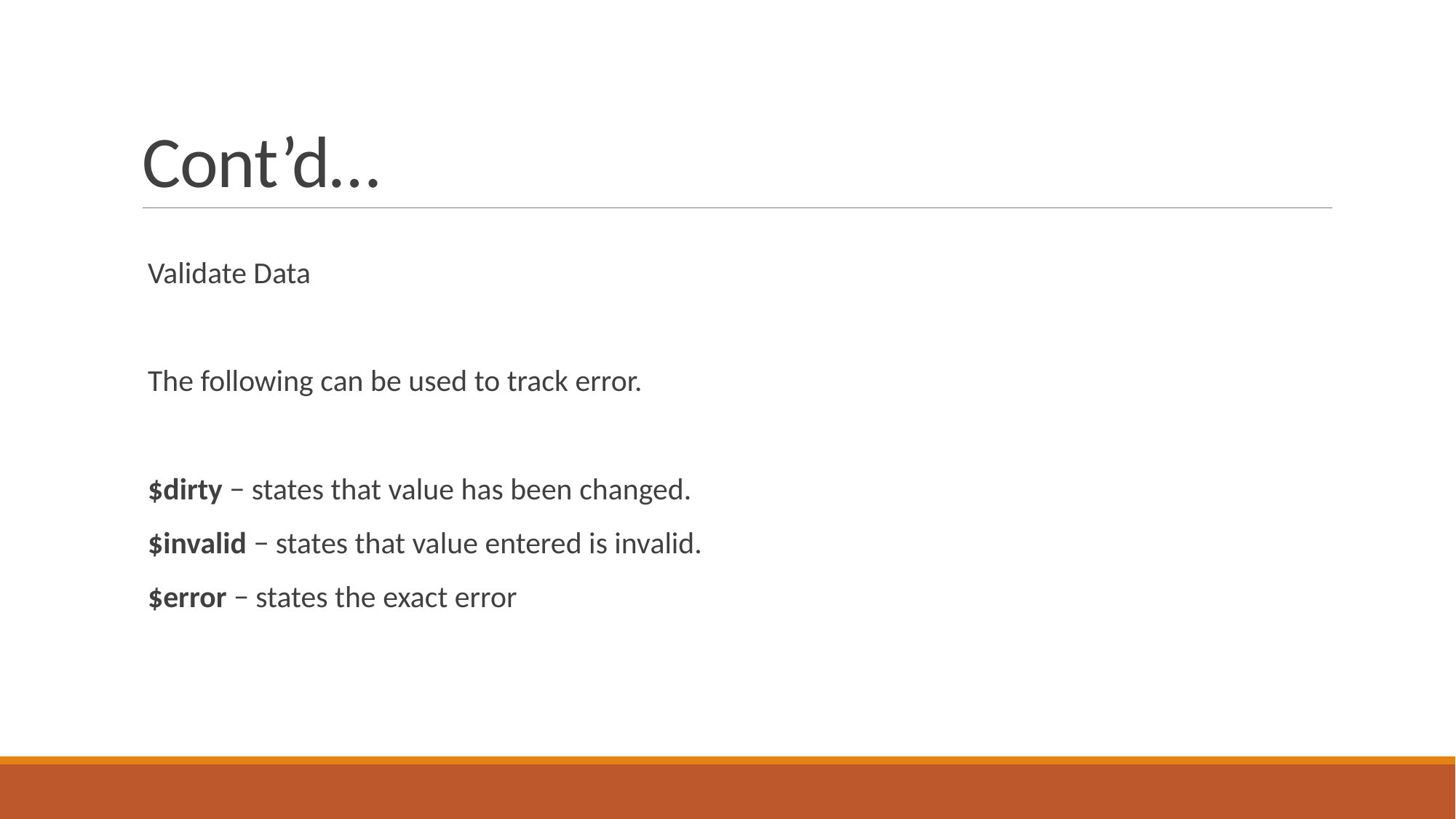

# Cont’d…
Validate Data

The following can be used to track error.

$dirty − states that value has been changed.
$invalid − states that value entered is invalid.
$error − states the exact error